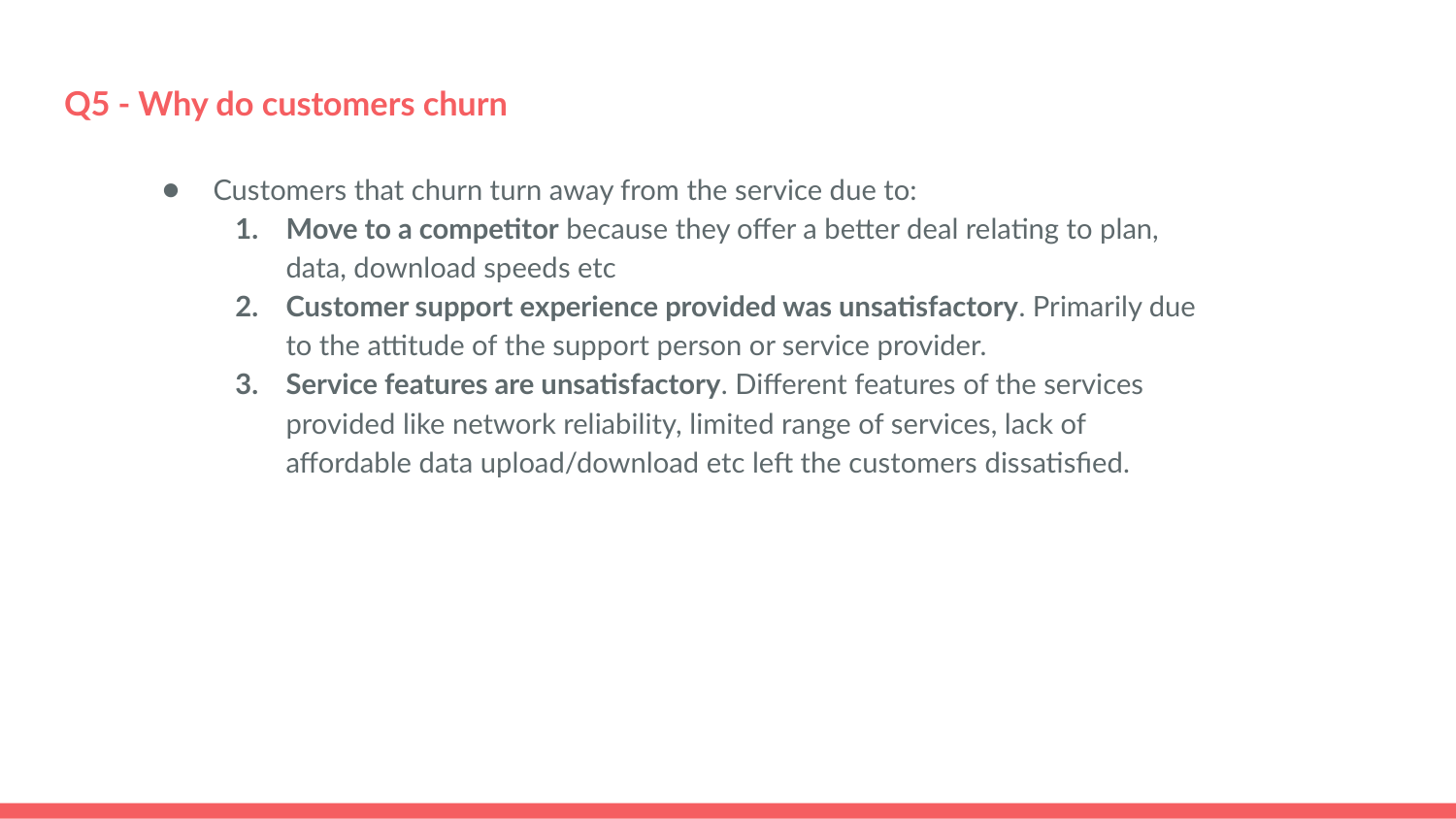

# Q5 - Why do customers churn
Customers that churn turn away from the service due to:
Move to a competitor because they offer a better deal relating to plan, data, download speeds etc
Customer support experience provided was unsatisfactory. Primarily due to the attitude of the support person or service provider.
Service features are unsatisfactory. Different features of the services provided like network reliability, limited range of services, lack of affordable data upload/download etc left the customers dissatisfied.